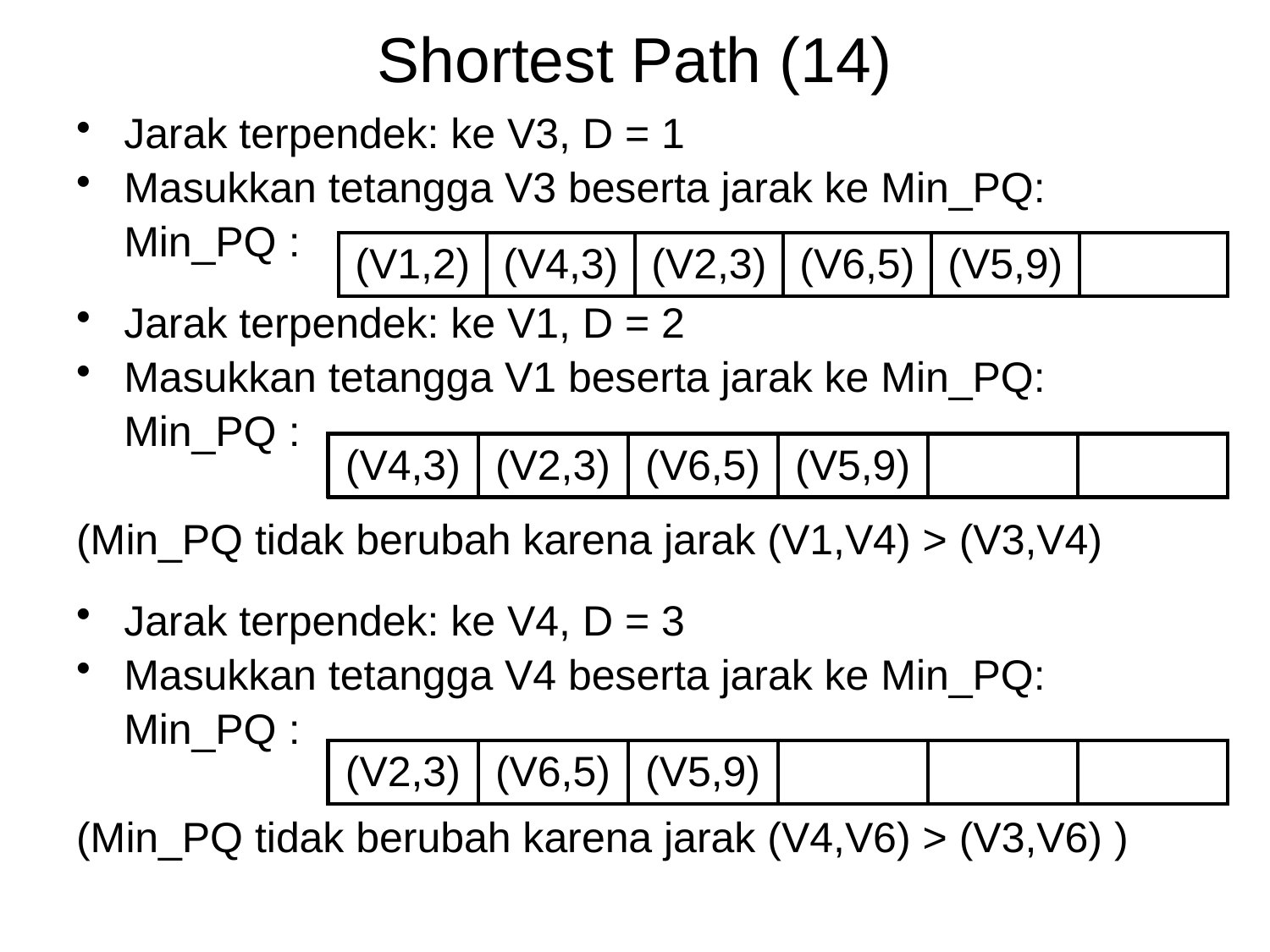

# Shortest Path (14)
Jarak terpendek: ke V3, D = 1
Masukkan tetangga V3 beserta jarak ke Min_PQ:
	Min_PQ :

Jarak terpendek: ke V1, D = 2
Masukkan tetangga V1 beserta jarak ke Min_PQ:
	Min_PQ :

(Min_PQ tidak berubah karena jarak (V1,V4) > (V3,V4)

Jarak terpendek: ke V4, D = 3
Masukkan tetangga V4 beserta jarak ke Min_PQ:
	Min_PQ :

(Min_PQ tidak berubah karena jarak (V4,V6) > (V3,V6) )
| (V1,2) | (V4,3) | (V2,3) | (V6,5) | (V5,9) |  |
| --- | --- | --- | --- | --- | --- |
| (V4,3) | (V2,3) | (V6,5) | (V5,9) |  |  |
| --- | --- | --- | --- | --- | --- |
| (V2,3) | (V6,5) | (V5,9) |  |  |  |
| --- | --- | --- | --- | --- | --- |